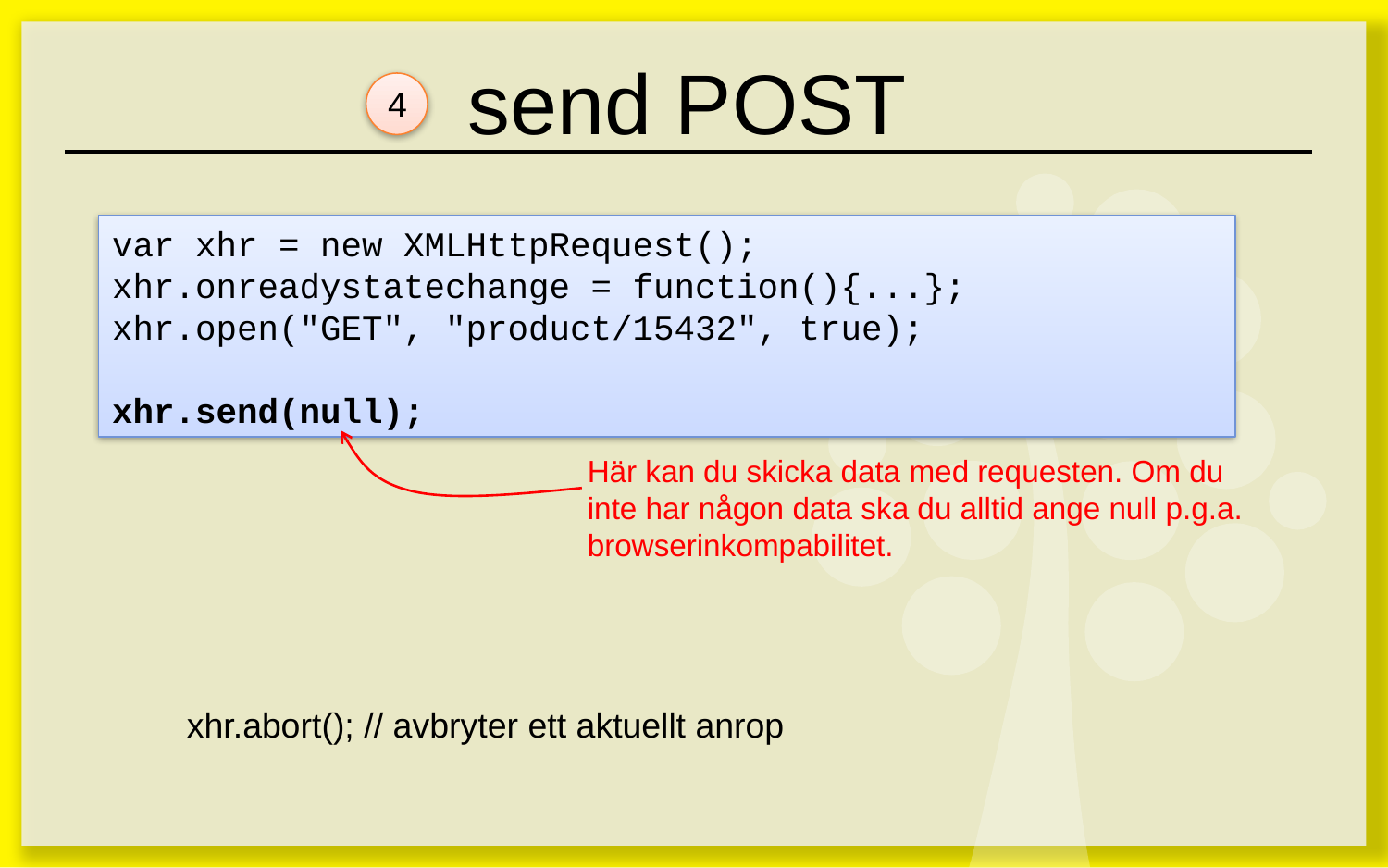

# send POST

4
var xhr = new XMLHttpRequest();
xhr.onreadystatechange = function(){...};
xhr.open("GET", "product/15432", true);

xhr.send(null);

Här kan du skicka data med requesten. Om du inte har någon data ska du alltid ange null p.g.a. browserinkompabilitet.
xhr.abort(); // avbryter ett aktuellt anrop